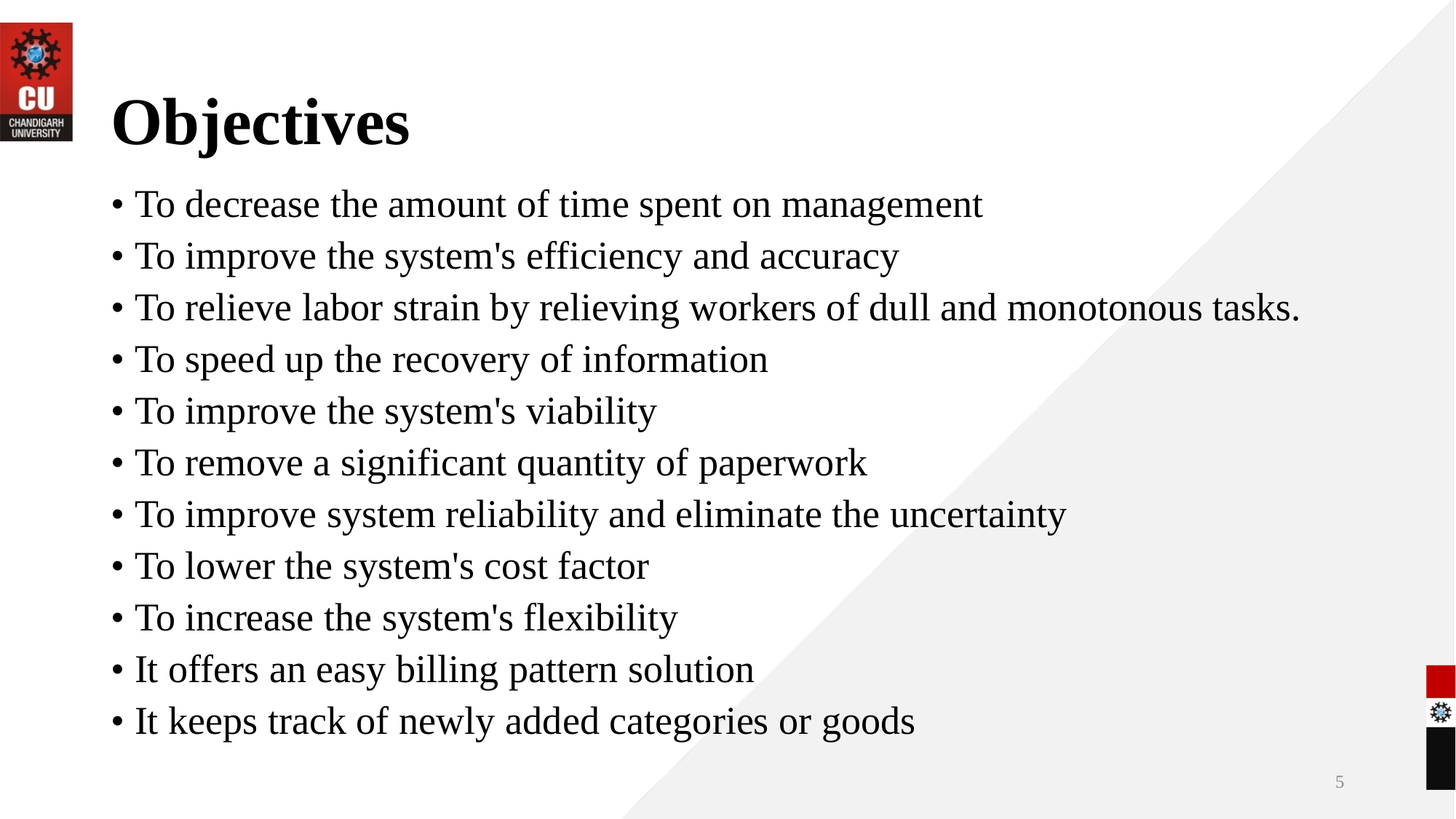

# Objectives
• To decrease the amount of time spent on management
• To improve the system's efficiency and accuracy
• To relieve labor strain by relieving workers of dull and monotonous tasks.
• To speed up the recovery of information
• To improve the system's viability
• To remove a significant quantity of paperwork
• To improve system reliability and eliminate the uncertainty
• To lower the system's cost factor
• To increase the system's flexibility
• It offers an easy billing pattern solution
• It keeps track of newly added categories or goods
5